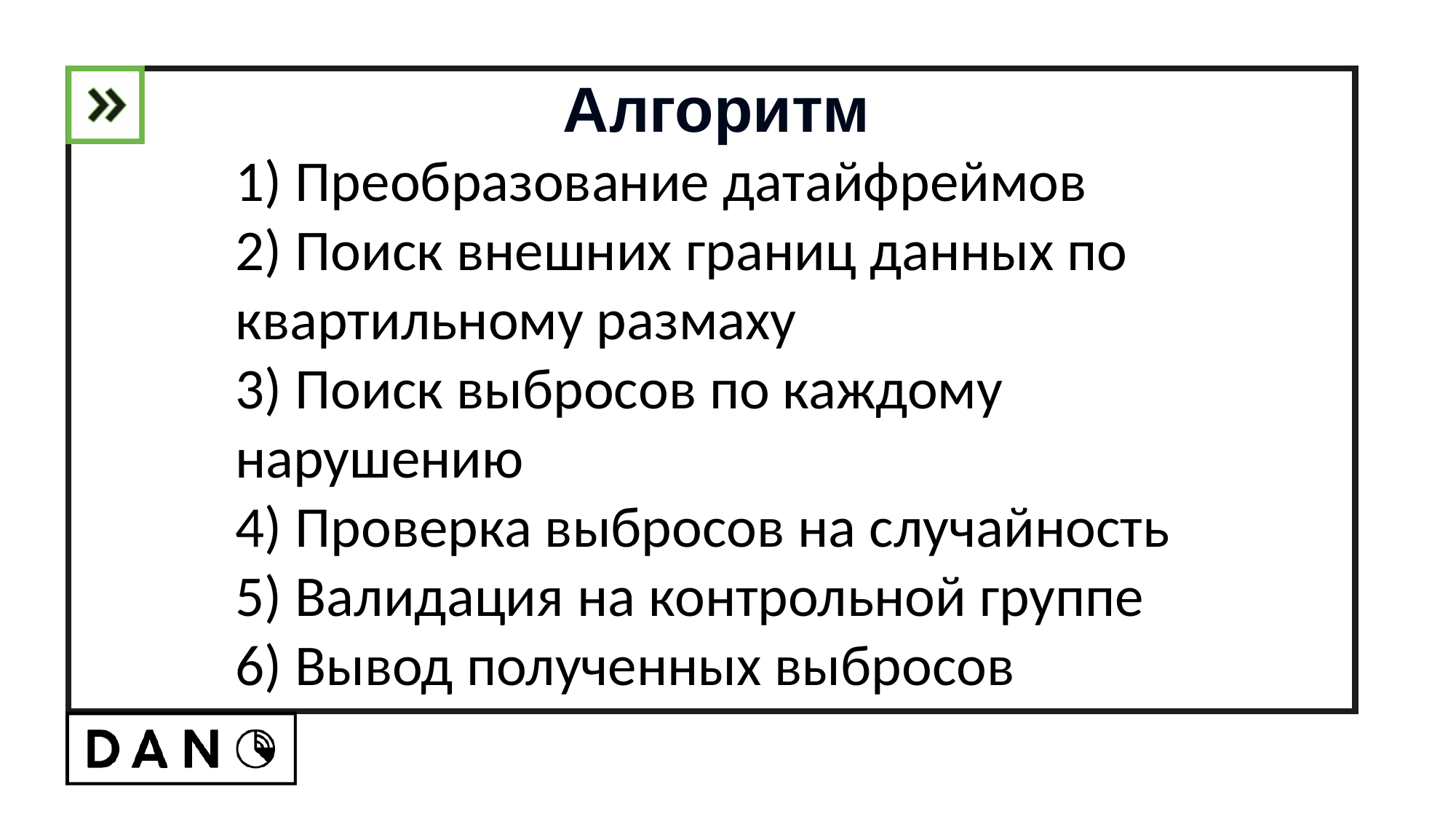

Алгоритм
1) Преобразование датайфреймов
2) Поиск внешних границ данных по квартильному размаху
3) Поиск выбросов по каждому нарушению
4) Проверка выбросов на случайность
5) Валидация на контрольной группе
6) Вывод полученных выбросов